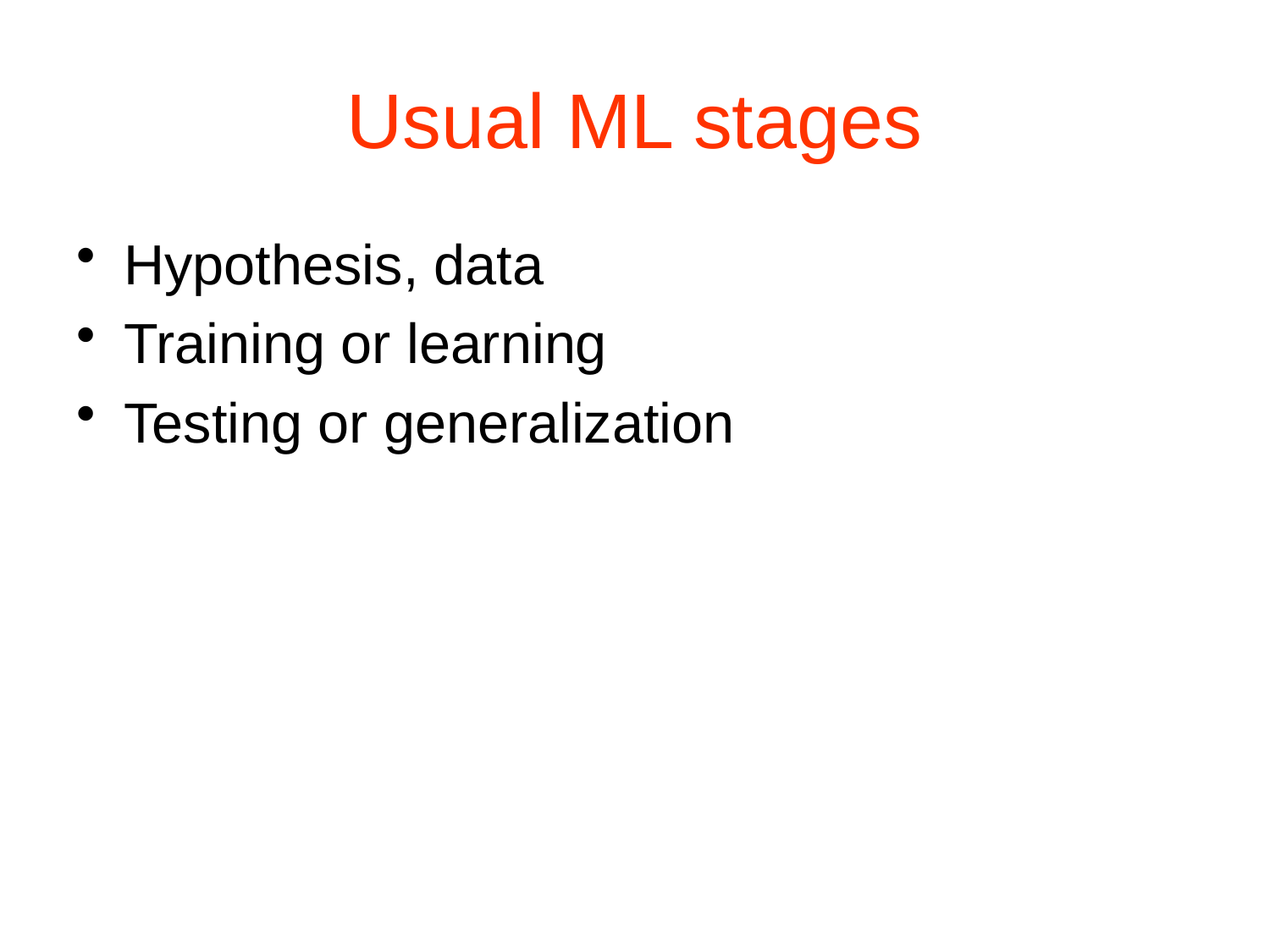

# Usual ML stages
Hypothesis, data
Training or learning
Testing or generalization